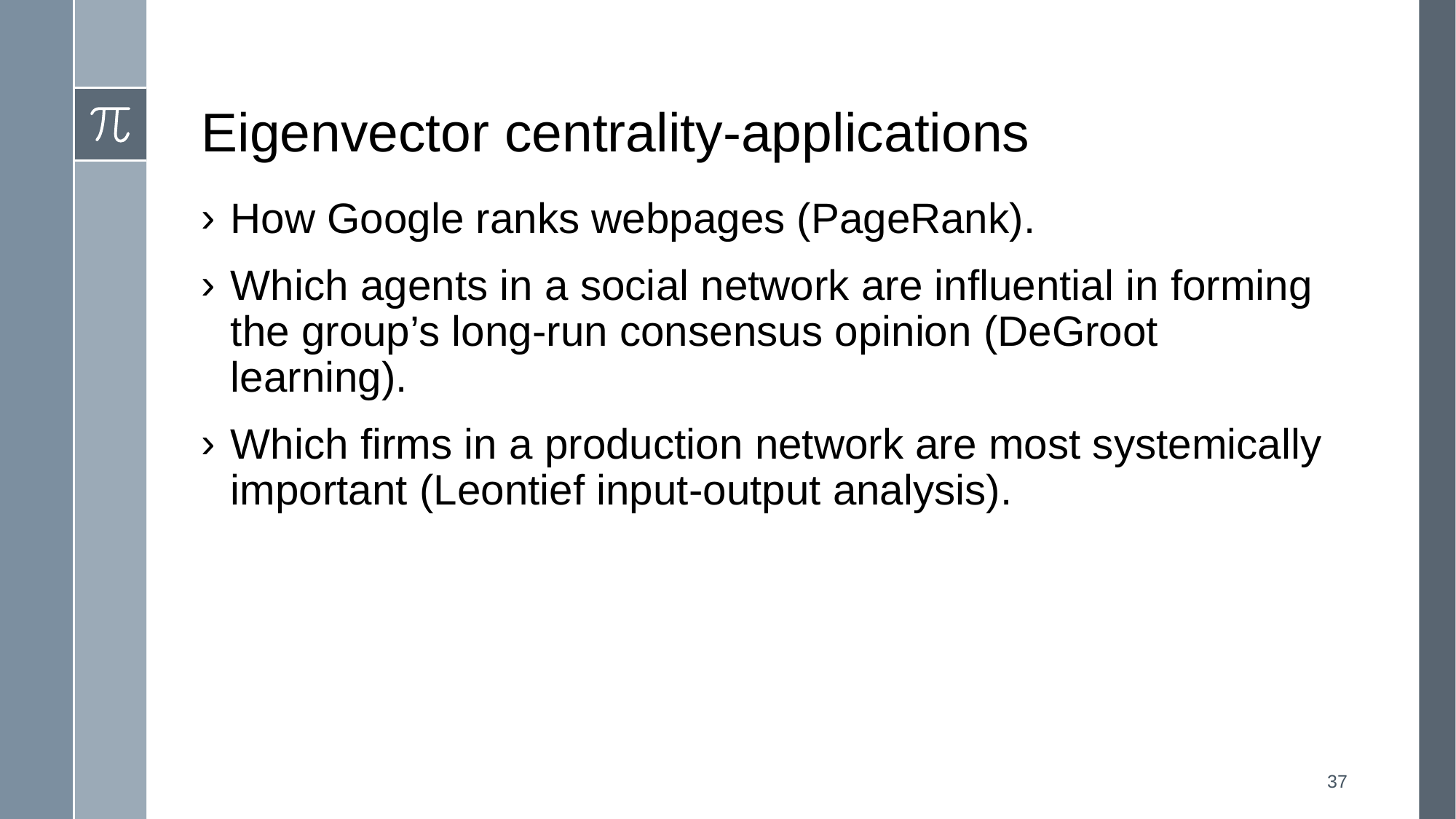

# Eigenvector centrality-applications
How Google ranks webpages (PageRank).
Which agents in a social network are influential in forming the group’s long-run consensus opinion (DeGroot learning).
Which firms in a production network are most systemically   important (Leontief input-output analysis).

37